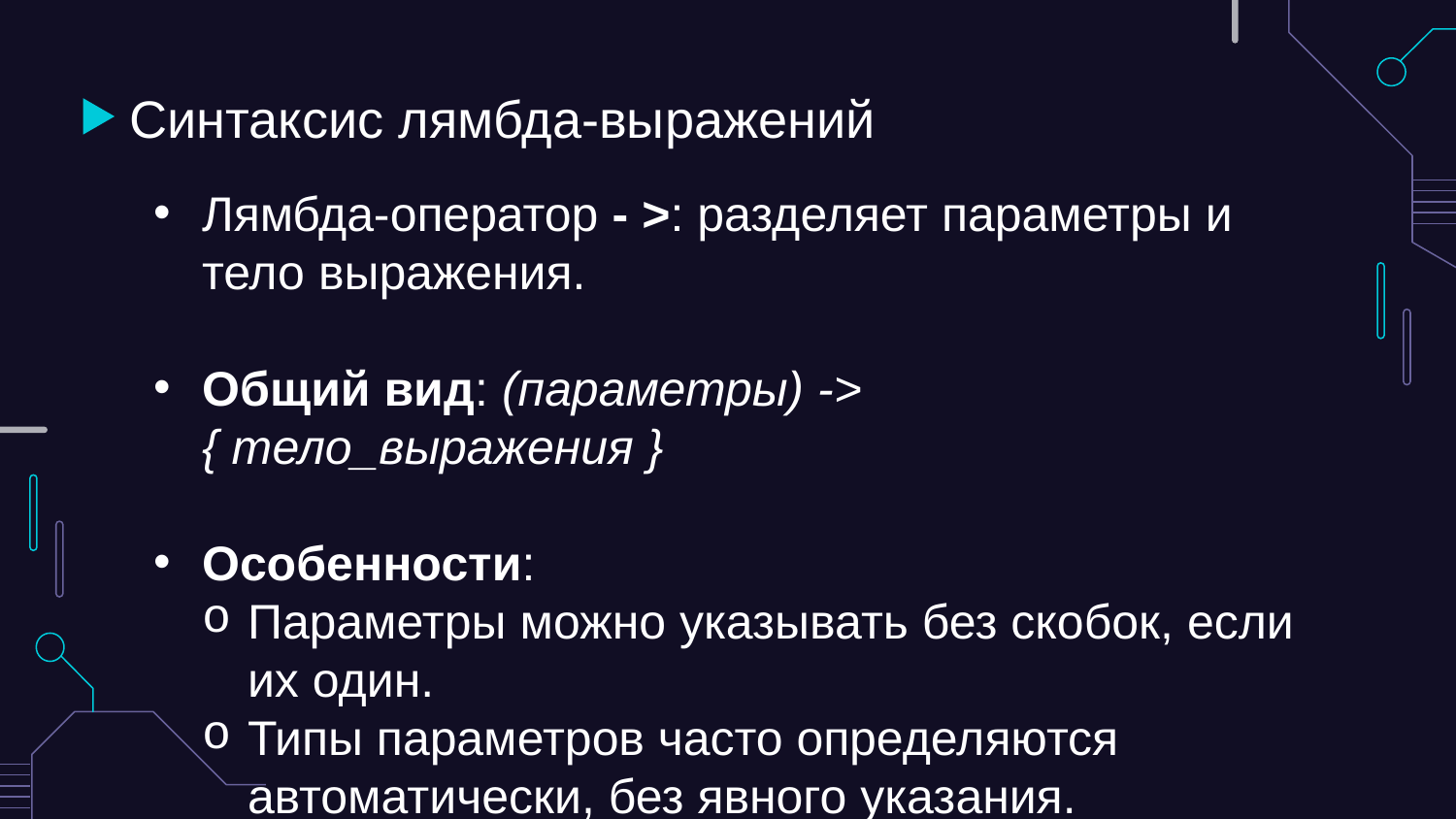

# Синтаксис лямбда-выражений
Лямбда-оператор - >: разделяет параметры и тело выражения.

Общий вид: (параметры) -> { тело_выражения }

Особенности:
Параметры можно указывать без скобок, если их один.
Типы параметров часто определяются автоматически, без явного указания.